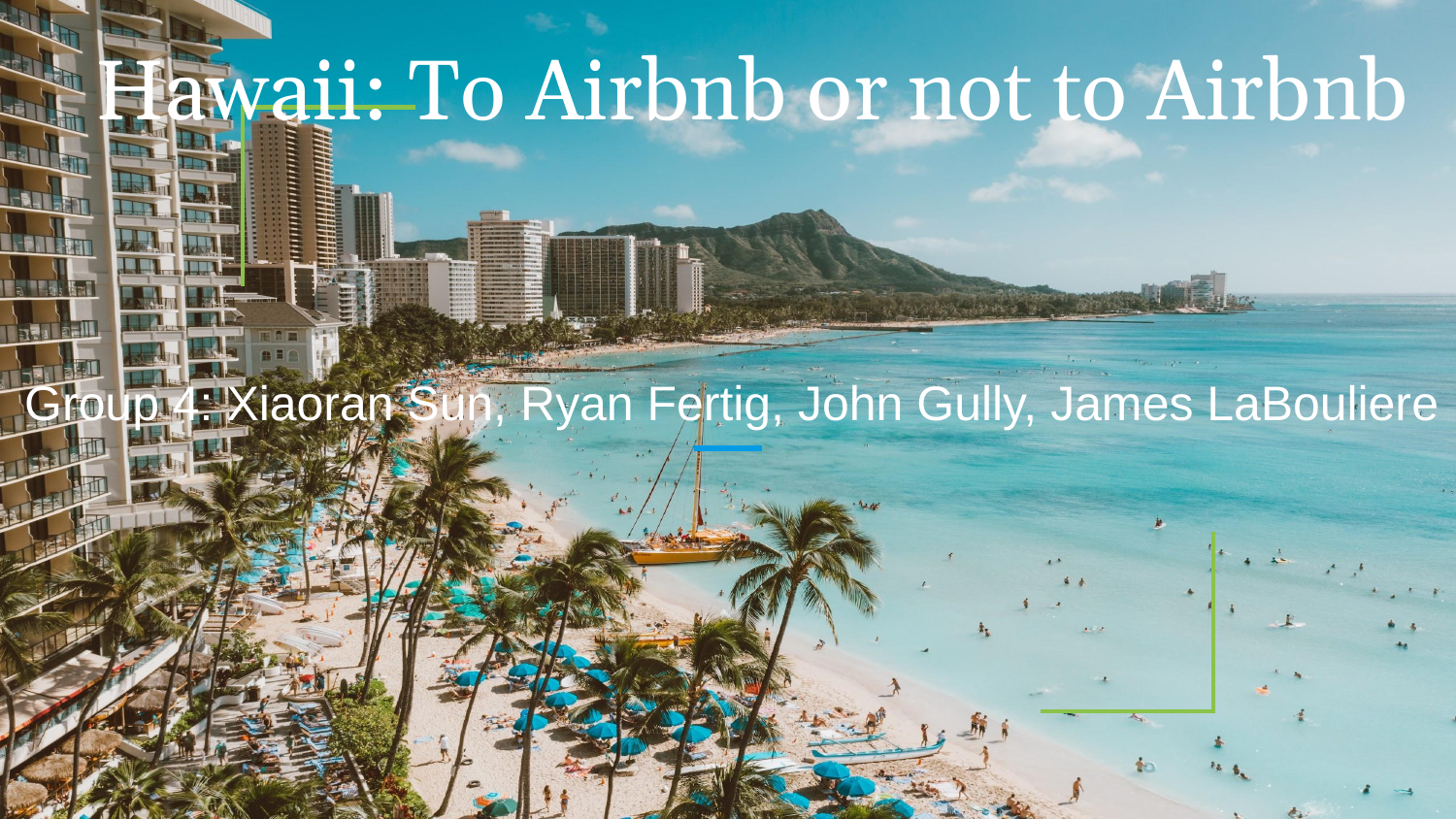

# Hawaii: To Airbnb or not to Airbnb
Group 4: Xiaoran Sun, Ryan Fertig, John Gully, James LaBouliere